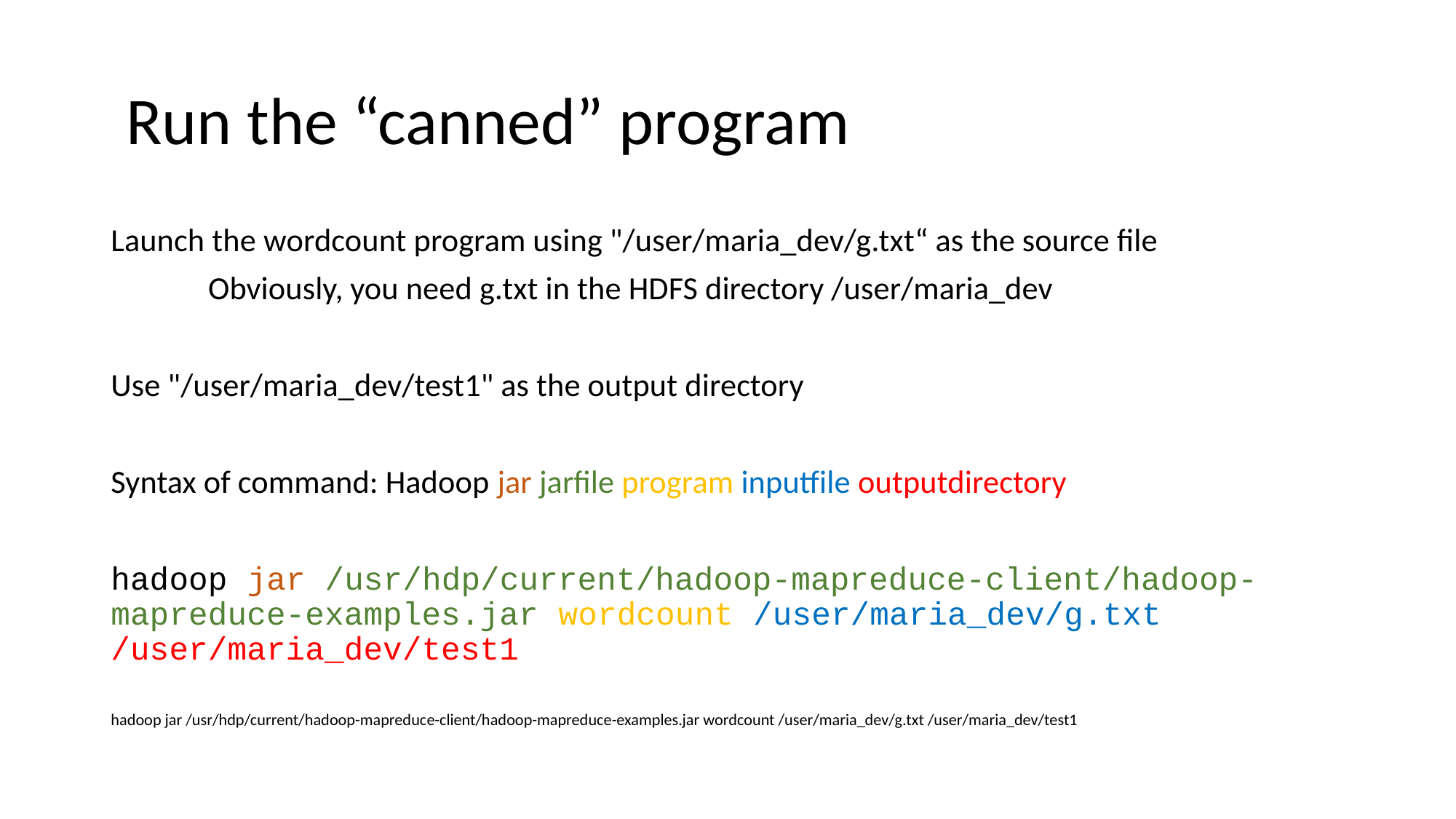

# Run the “canned” program
Launch the wordcount program using "/user/maria_dev/g.txt“ as the source file
	Obviously, you need g.txt in the HDFS directory /user/maria_dev

Use "/user/maria_dev/test1" as the output directory

Syntax of command: Hadoop jar jarfile program inputfile outputdirectory

hadoop jar /usr/hdp/current/hadoop-mapreduce-client/hadoop-mapreduce-examples.jar wordcount /user/maria_dev/g.txt /user/maria_dev/test1

hadoop jar /usr/hdp/current/hadoop-mapreduce-client/hadoop-mapreduce-examples.jar wordcount /user/maria_dev/g.txt /user/maria_dev/test1